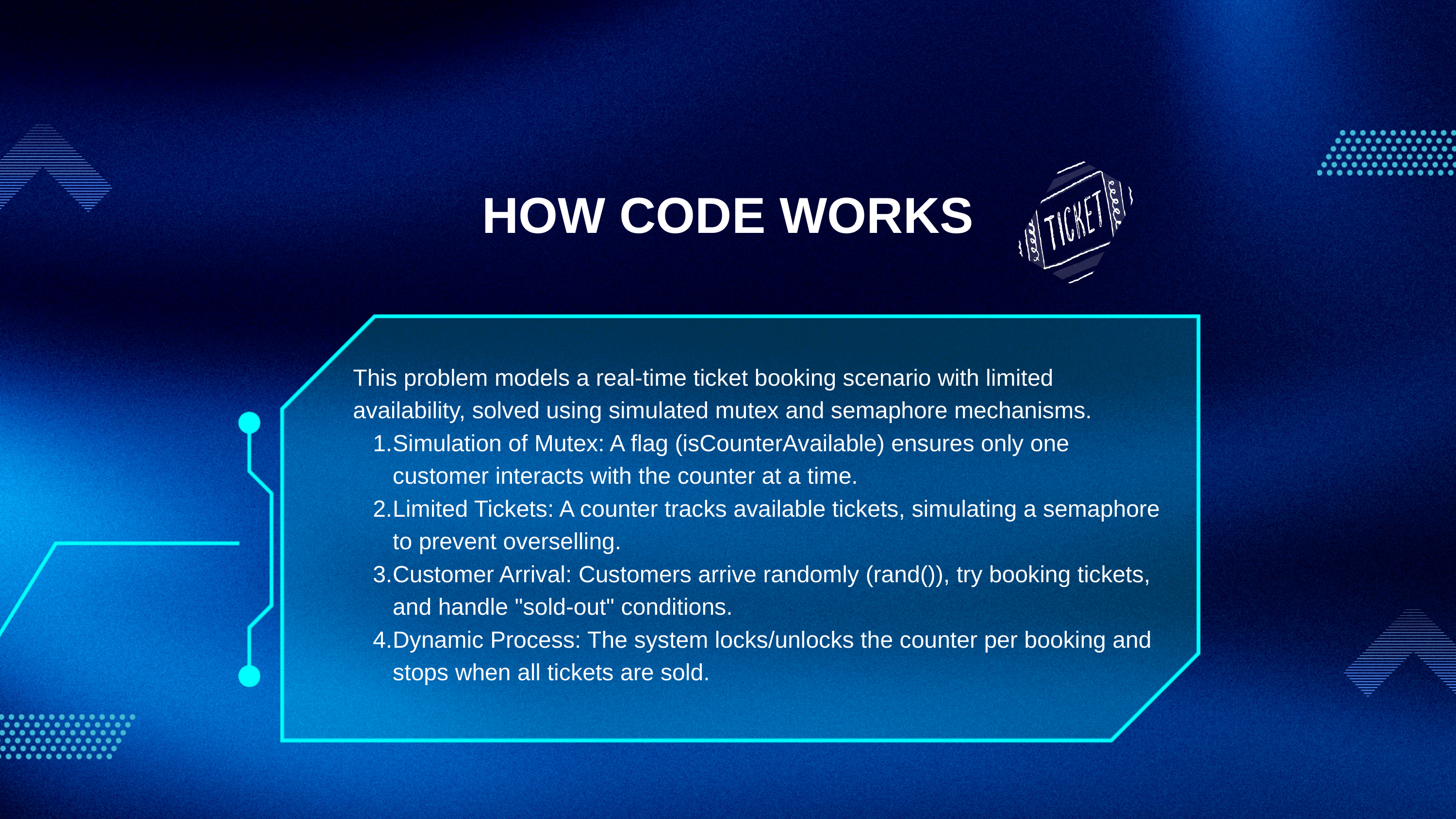

HOW CODE WORKS

This problem models a real-time ticket booking scenario with limited availability, solved using simulated mutex and semaphore mechanisms.
Simulation of Mutex: A flag (isCounterAvailable) ensures only one customer interacts with the counter at a time.
Limited Tickets: A counter tracks available tickets, simulating a semaphore to prevent overselling.
Customer Arrival: Customers arrive randomly (rand()), try booking tickets, and handle "sold-out" conditions.
Dynamic Process: The system locks/unlocks the counter per booking and stops when all tickets are sold.